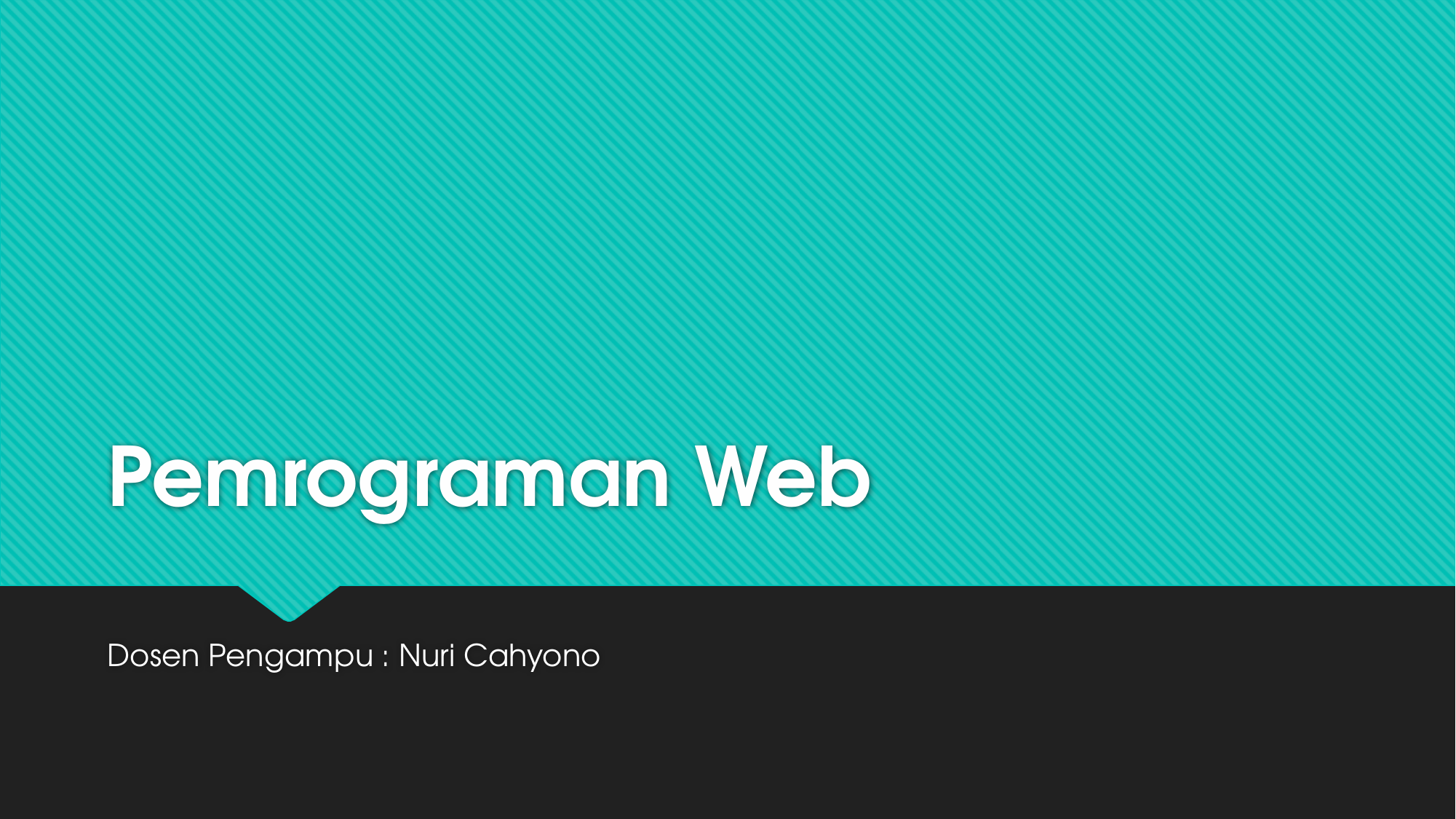

# Pemrograman Web
Dosen Pengampu : Nuri Cahyono